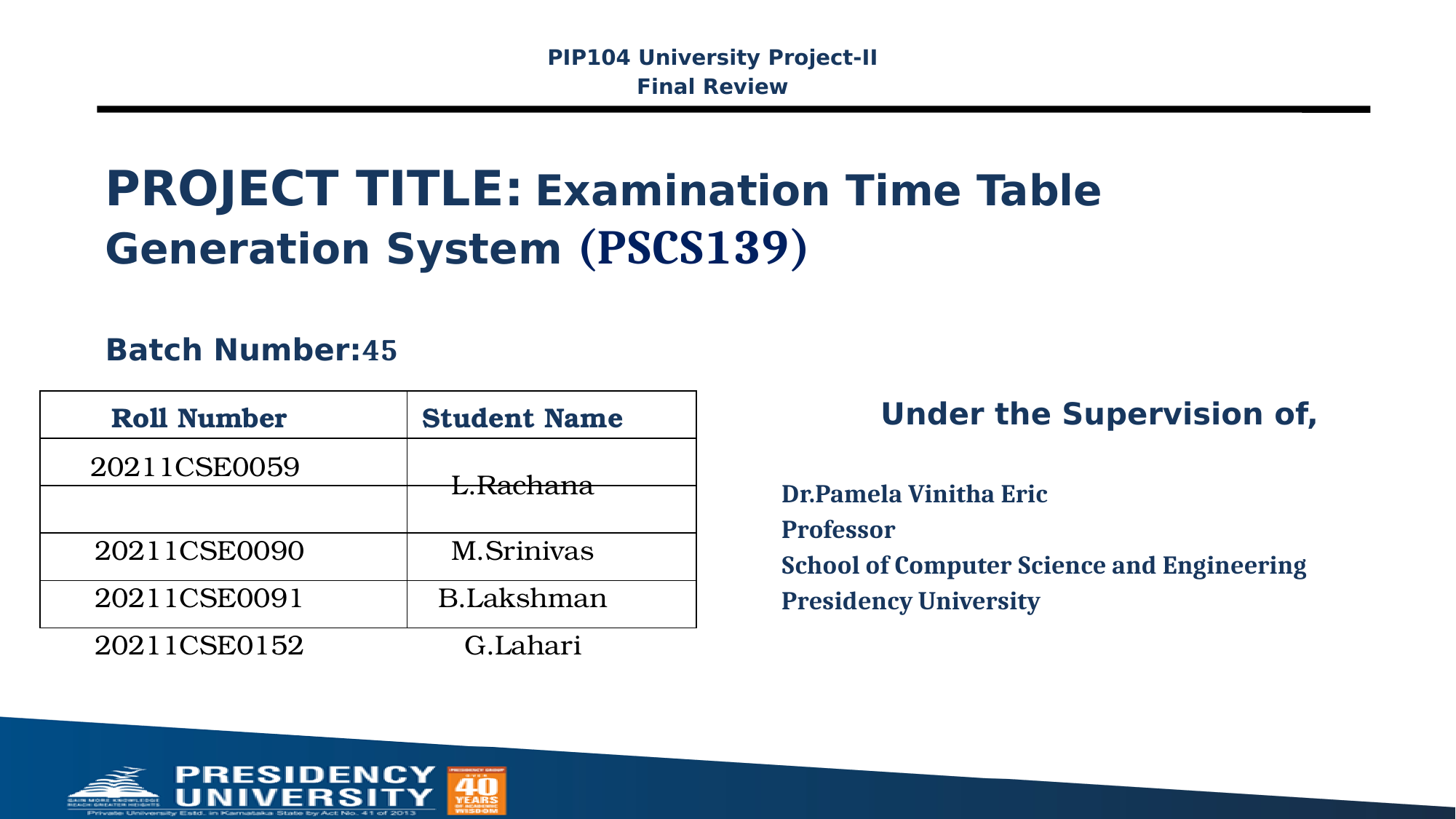

PIP104 University Project-II
Final Review
# PROJECT TITLE: Examination Time Table Generation System (PSCS139)
Batch Number:45

|  |  |
| --- | --- |
|  |  |
|  |  |
|  |  |
|  |  |
Under the Supervision of,

Dr.Pamela Vinitha Eric
Professor
School of Computer Science and Engineering
Presidency University

| Roll Number | Student Name |
| --- | --- |
| 20211CSE0059 | L.Rachana |
| 20211CSE0090 | M.Srinivas |
| 20211CSE0091 | B.Lakshman |
| 20211CSE0152 | G.Lahari |
|  |  |